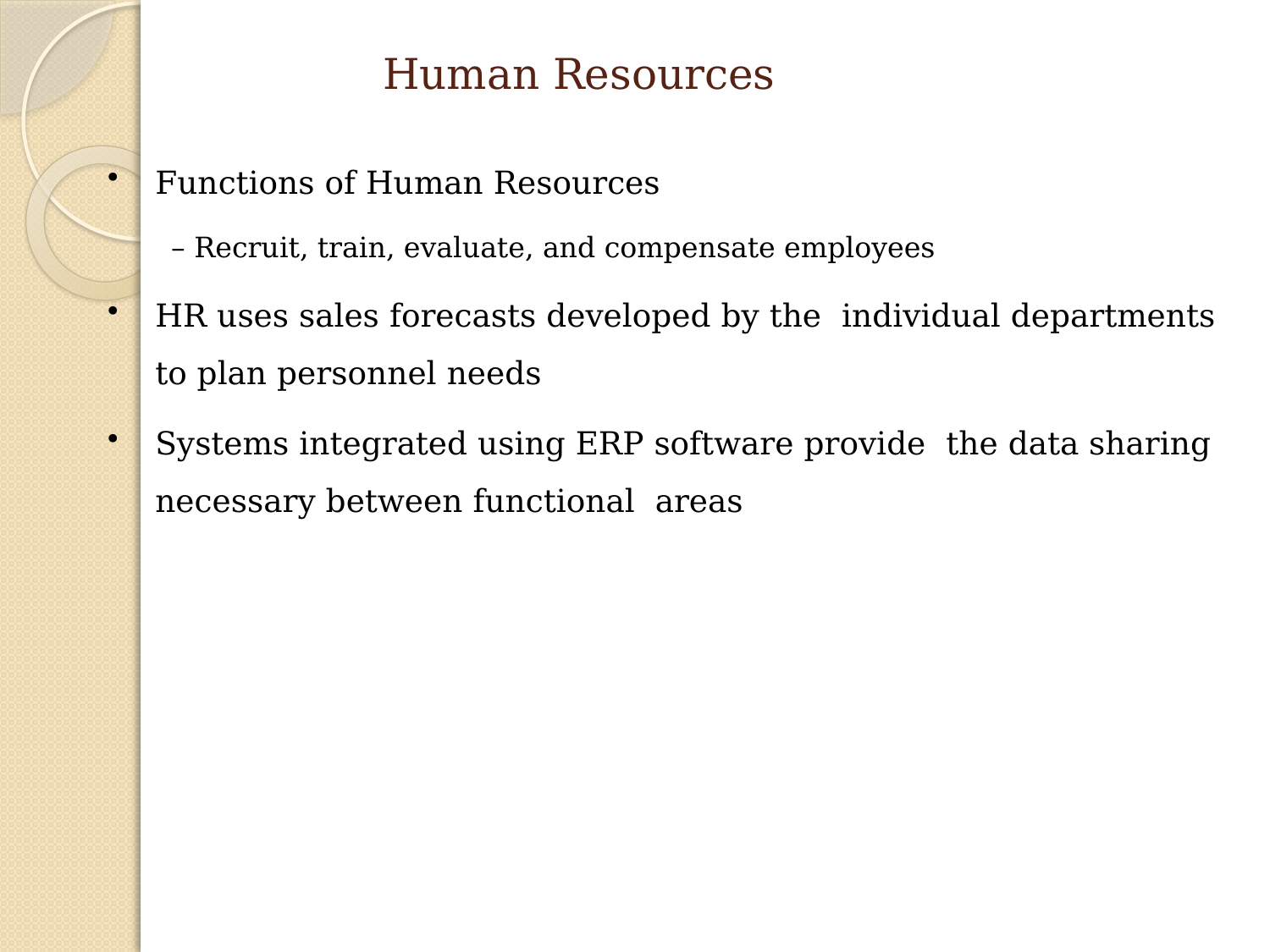

# Human Resources
Functions of Human Resources
– Recruit, train, evaluate, and compensate employees
HR uses sales forecasts developed by the  individual departments to plan personnel needs
Systems integrated using ERP software provide  the data sharing necessary between functional  areas
85